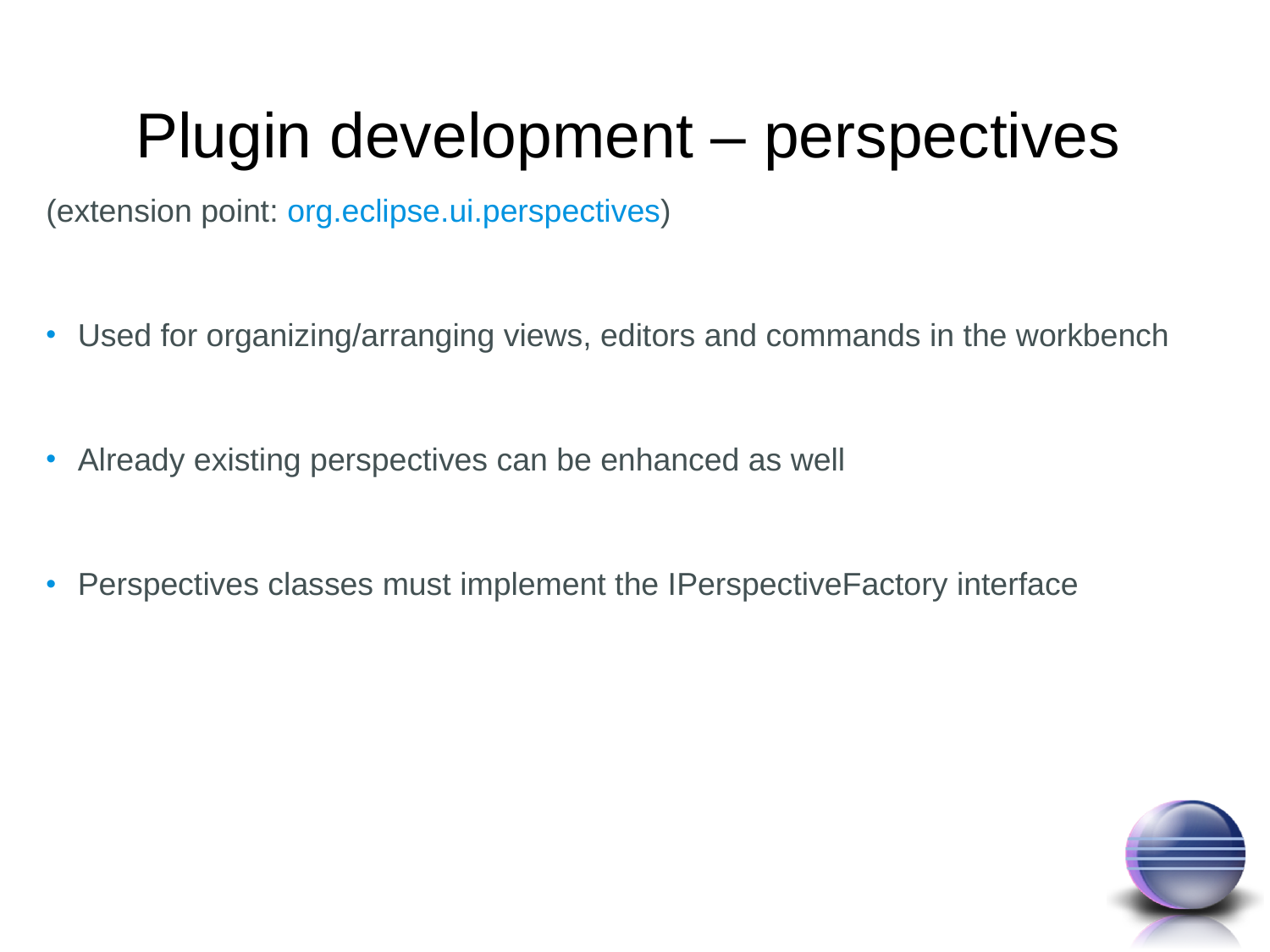

# Plugin development – perspectives
(extension point: org.eclipse.ui.perspectives)

Used for organizing/arranging views, editors and commands in the workbench

Already existing perspectives can be enhanced as well

Perspectives classes must implement the IPerspectiveFactory interface